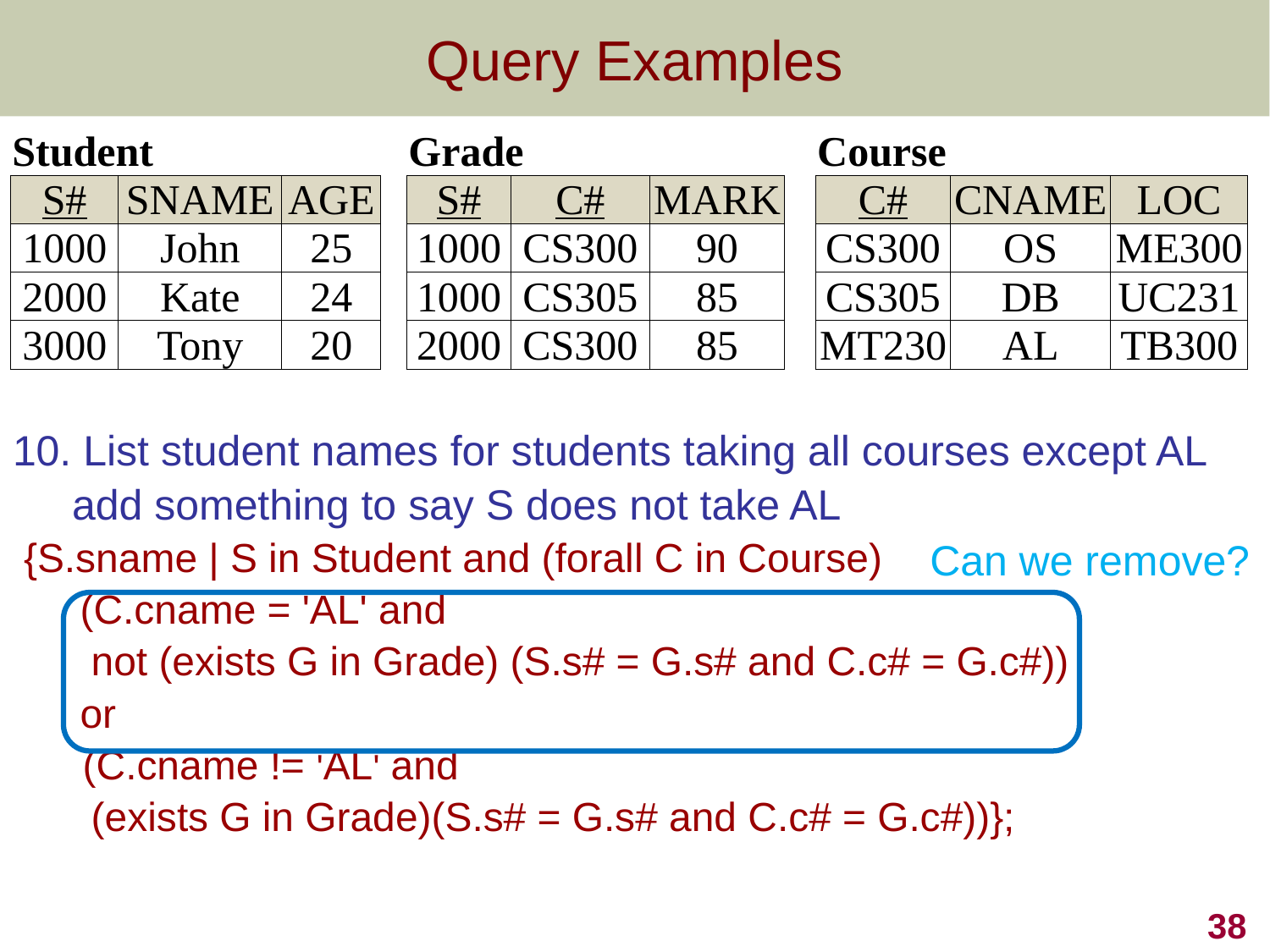

# Query Examples
| Student |  |  |  | Grade |  |  |  | Course |  |  |
| --- | --- | --- | --- | --- | --- | --- | --- | --- | --- | --- |
| S# | SNAME | AGE |  | S# | C# | MARK |  | C# | CNAME | LOC |
| 1000 | John | 25 |  | 1000 | CS300 | 90 |  | CS300 | OS | ME300 |
| 2000 | Kate | 24 |  | 1000 | CS305 | 85 |  | CS305 | DB | UC231 |
| 3000 | Tony | 20 |  | 2000 | CS300 | 85 |  | MT230 | AL | TB300 |
10. List student names for students taking all courses except AL
	 add something to say S does not take AL
 {S.sname | S in Student and (forall C in Course)
      (C.cname = 'AL' and
       not (exists G in Grade) (S.s# = G.s# and C.c# = G.c#))
      or
	  (C.cname != 'AL' and
       (exists G in Grade)(S.s# = G.s# and C.c# = G.c#))};
Can we remove?

38